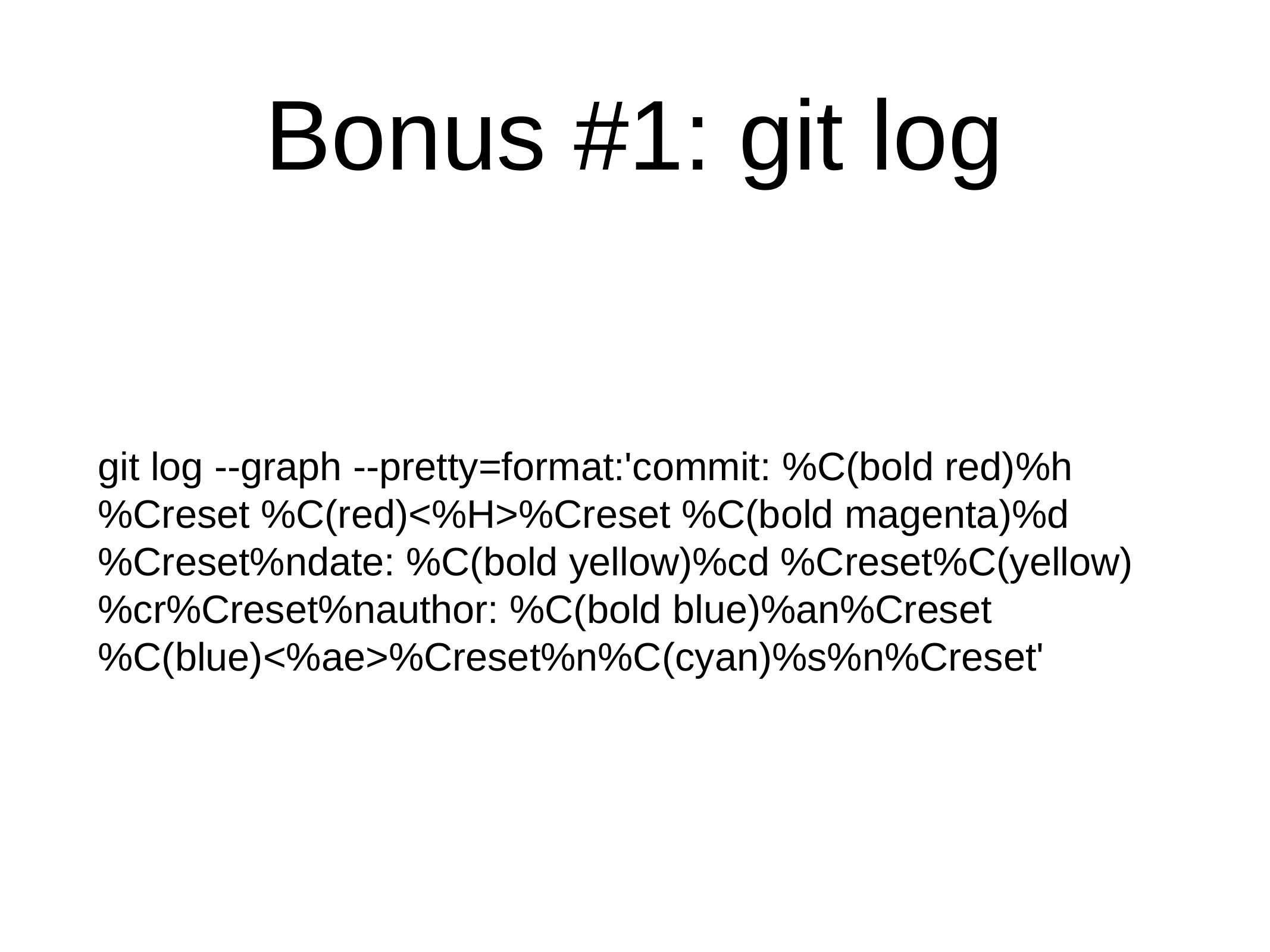

# Bonus #1: git log
git log --graph --pretty=format:'commit: %C(bold red)%h%Creset %C(red)<%H>%Creset %C(bold magenta)%d %Creset%ndate: %C(bold yellow)%cd %Creset%C(yellow)%cr%Creset%nauthor: %C(bold blue)%an%Creset %C(blue)<%ae>%Creset%n%C(cyan)%s%n%Creset'